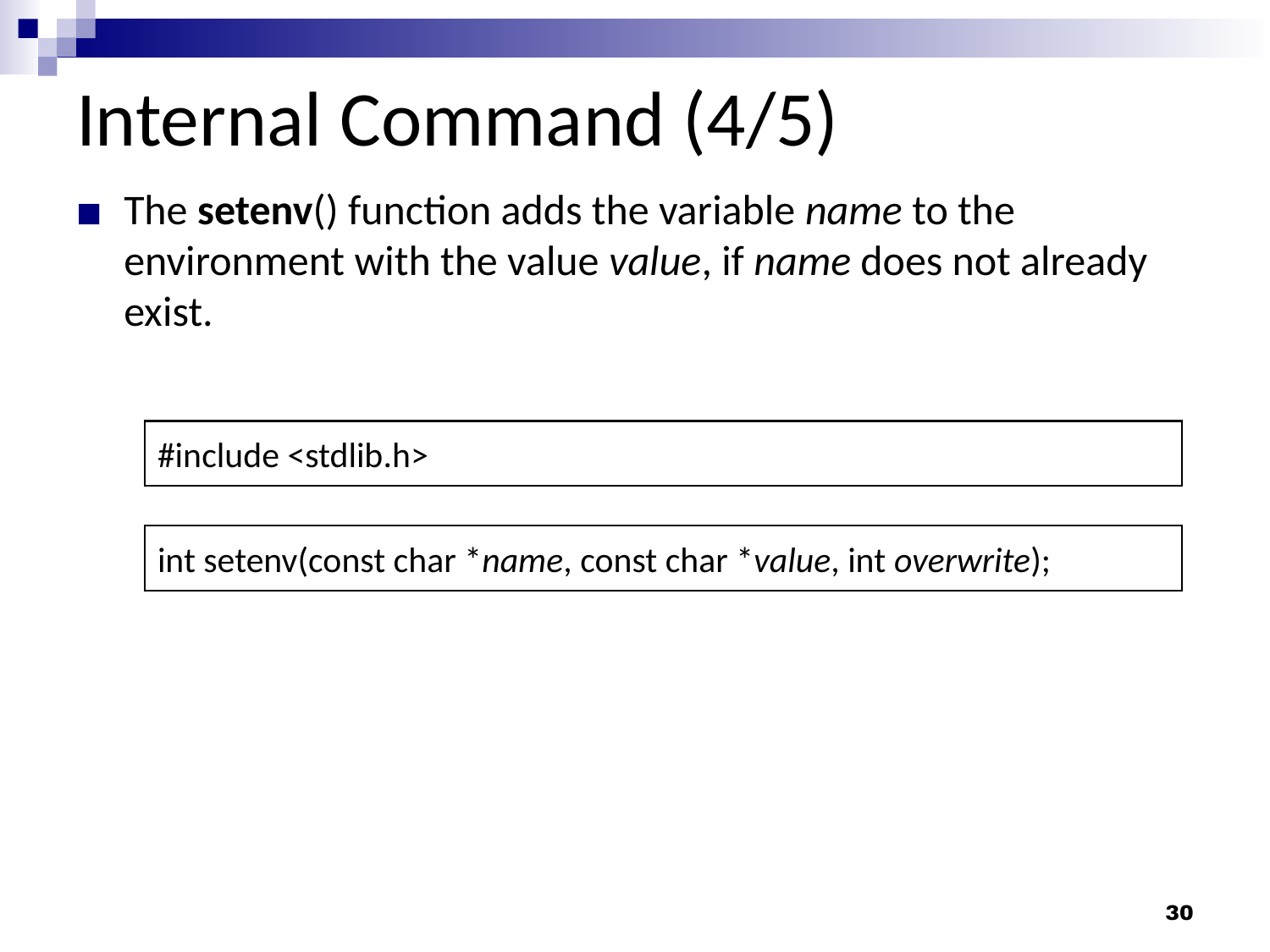

# Internal Command (4/5)
The setenv() function adds the variable name to the environment with the value value, if name does not already exist.
#include <stdlib.h>
int setenv(const char *name, const char *value, int overwrite);
30